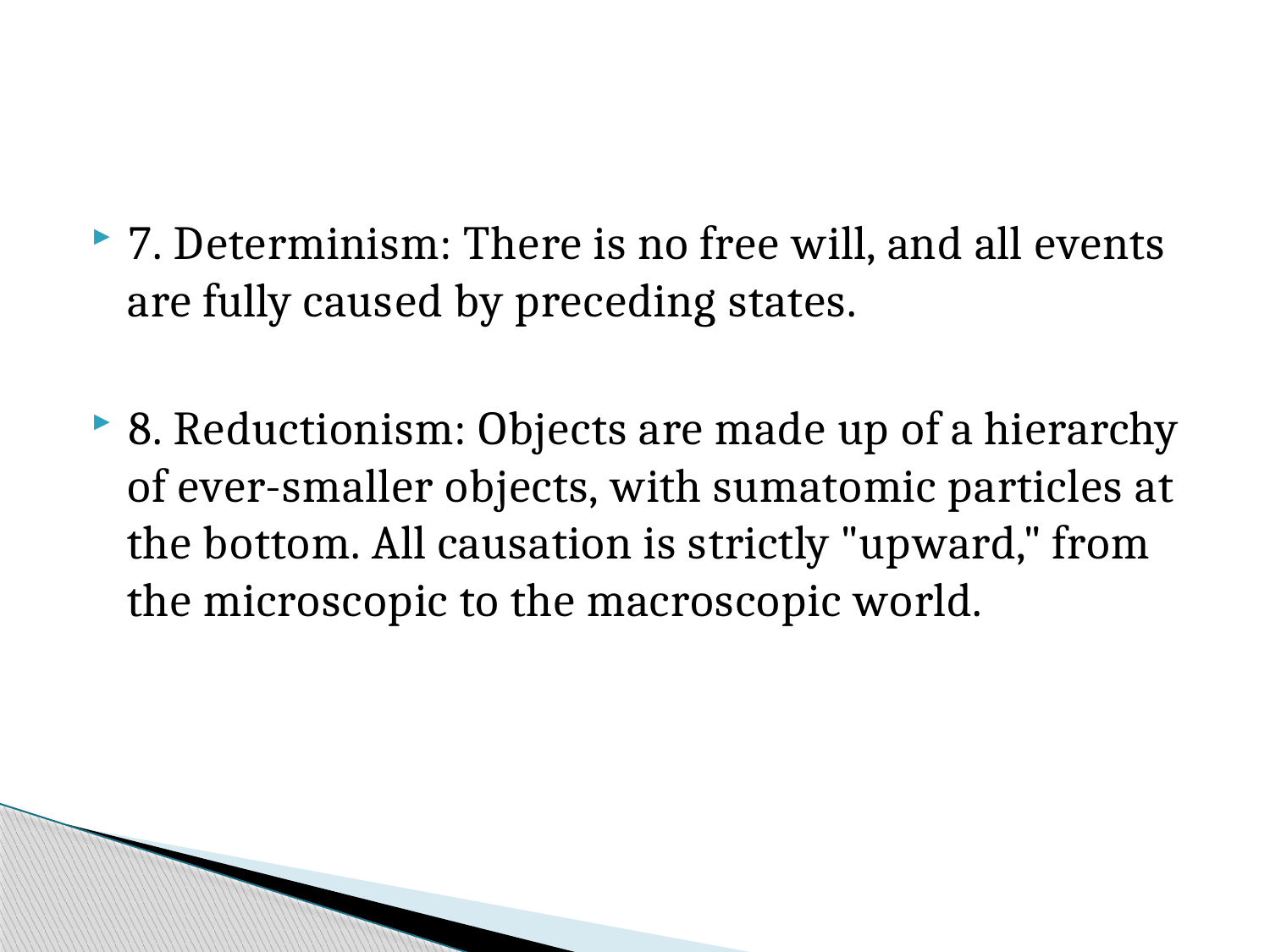

#
7. Determinism: There is no free will, and all events are fully caused by preceding states.

8. Reductionism: Objects are made up of a hierarchy of ever-smaller objects, with sumatomic particles at the bottom. All causation is strictly "upward," from the microscopic to the macroscopic world.